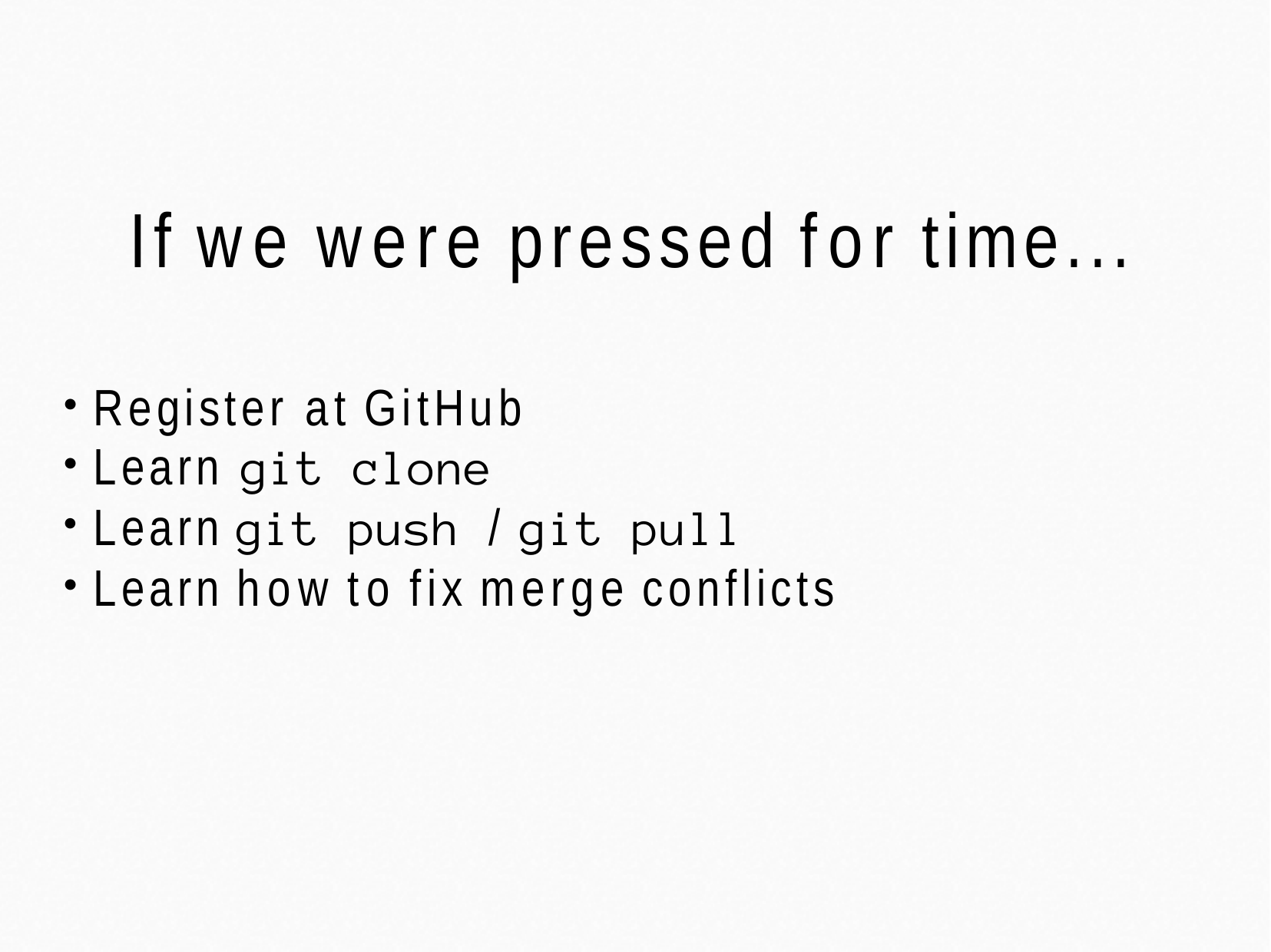

# If we were pressed for time...
Register at GitHub
Learn git clone
Learn git push / git pull
Learn how to fix merge conflicts